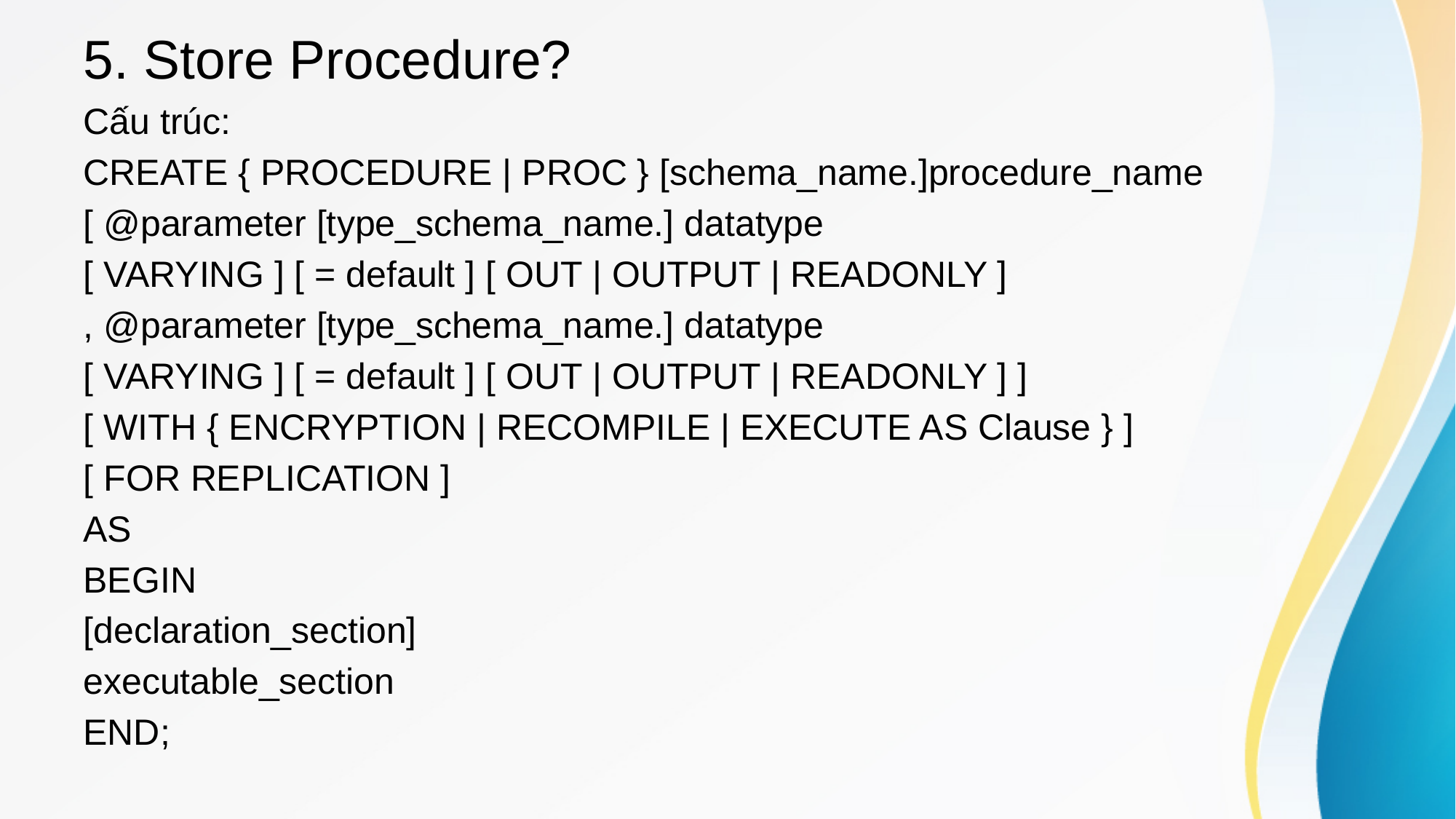

# 5. Store Procedure?
Cấu trúc:
CREATE { PROCEDURE | PROC } [schema_name.]procedure_name
[ @parameter [type_schema_name.] datatype
[ VARYING ] [ = default ] [ OUT | OUTPUT | READONLY ]
, @parameter [type_schema_name.] datatype
[ VARYING ] [ = default ] [ OUT | OUTPUT | READONLY ] ]
[ WITH { ENCRYPTION | RECOMPILE | EXECUTE AS Clause } ]
[ FOR REPLICATION ]
AS
BEGIN
[declaration_section]
executable_section
END;